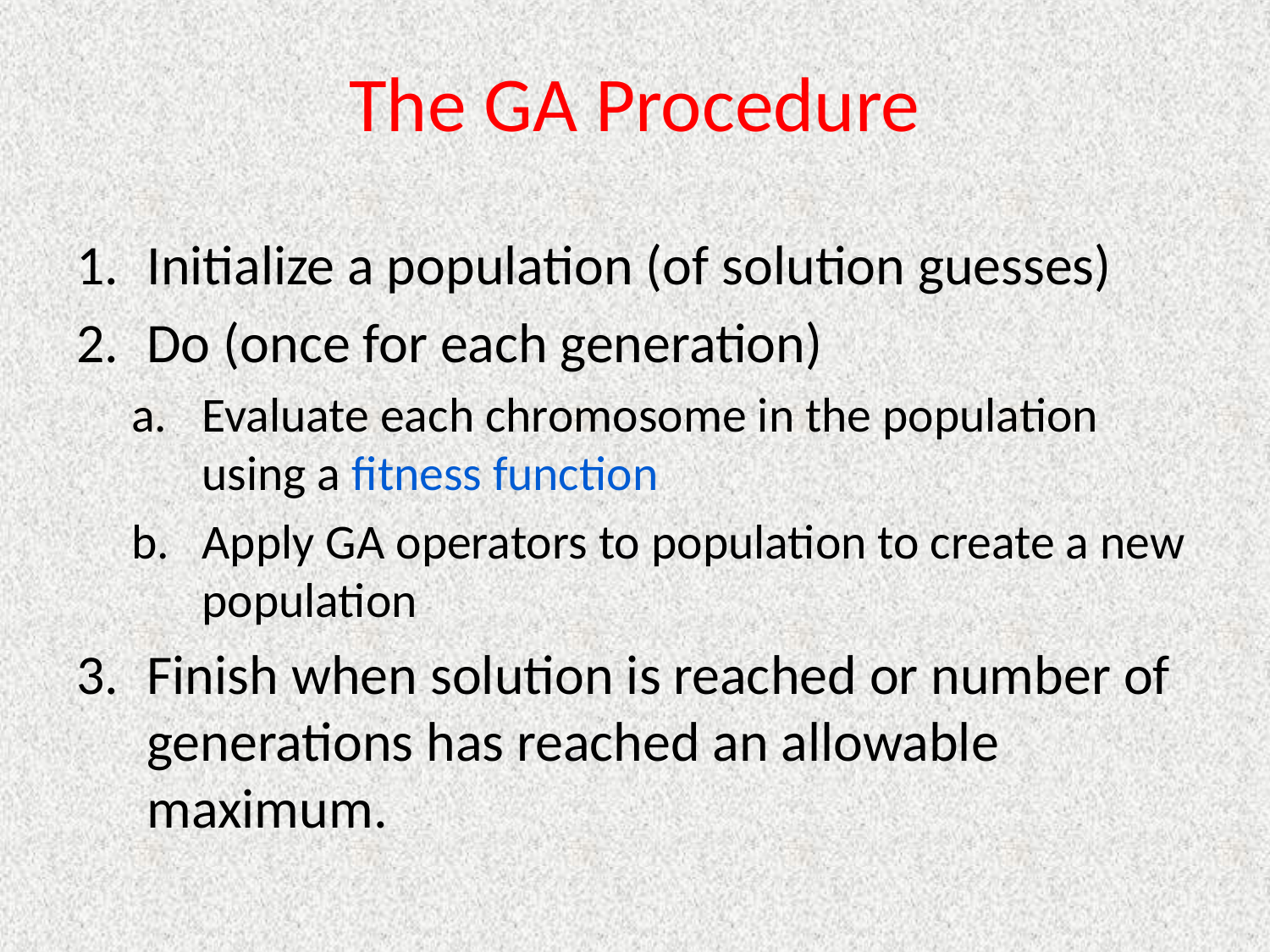

# The GA Procedure
Initialize a population (of solution guesses)
Do (once for each generation)
Evaluate each chromosome in the population using a fitness function
Apply GA operators to population to create a new population
Finish when solution is reached or number of generations has reached an allowable maximum.